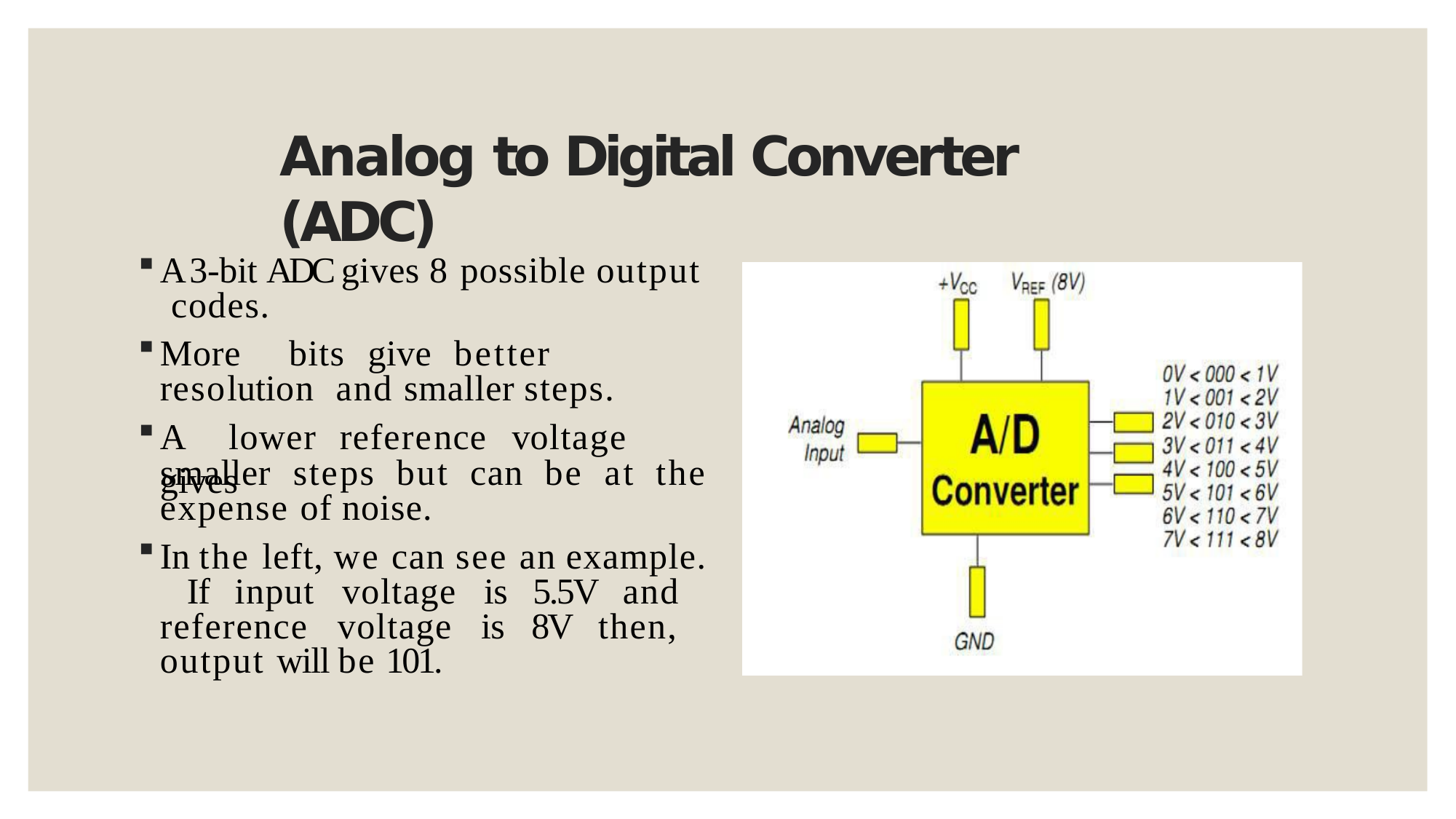

# Analog to Digital Converter (ADC)
A 3-bit ADC gives 8 possible output  codes.
More	bits	give	better	resolution  and smaller steps.
A	lower	reference	voltage	gives

smaller	steps	but	can	be	at	the
expense of noise.
In the left, we can see an example.  If input voltage is 5.5V and  reference voltage is 8V then,  output will be 101.